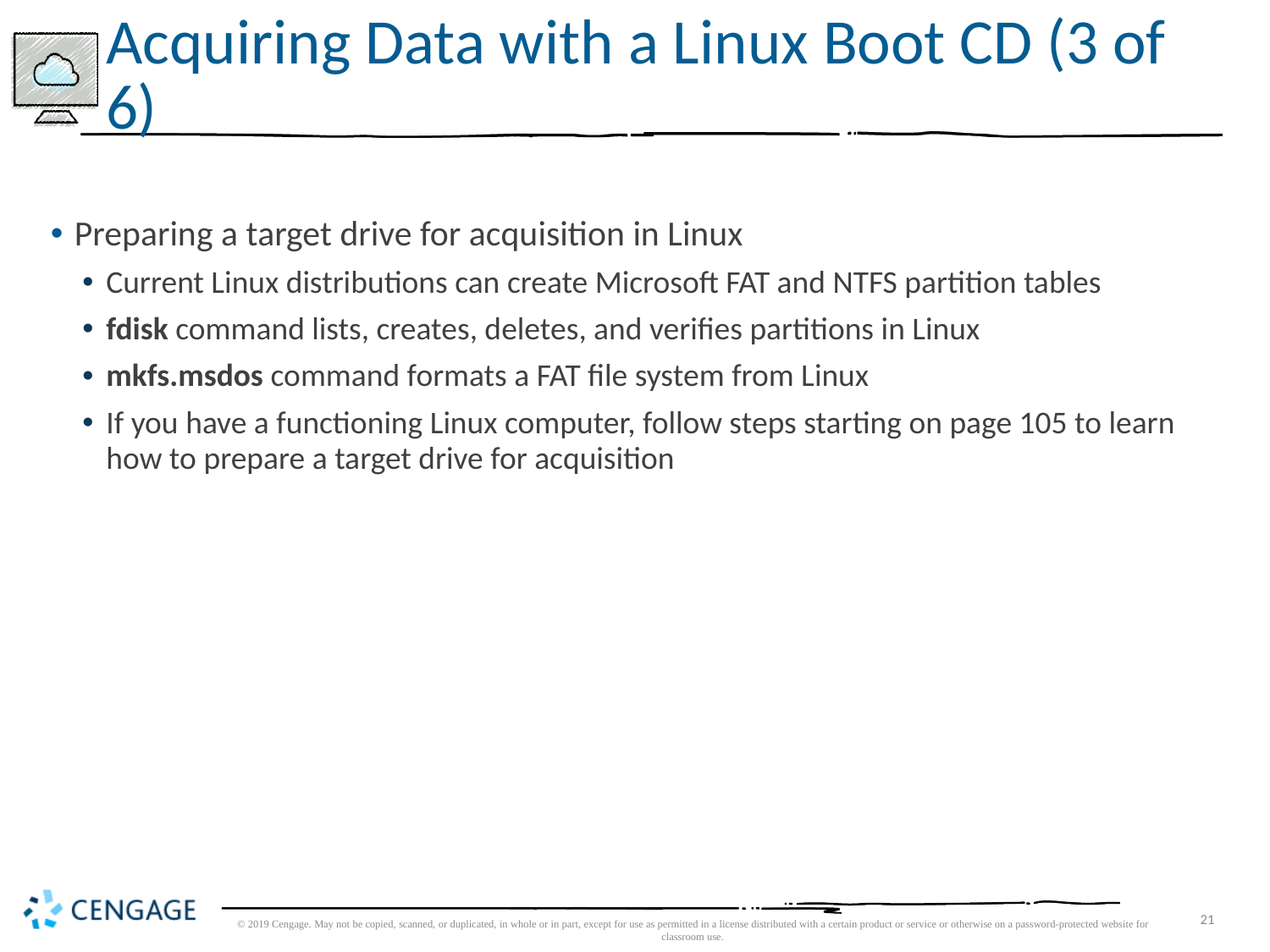

# Acquiring Data with a Linux Boot CD (3 of 6)
Preparing a target drive for acquisition in Linux
Current Linux distributions can create Microsoft FAT and NTFS partition tables
fdisk command lists, creates, deletes, and verifies partitions in Linux
mkfs.msdos command formats a FAT file system from Linux
If you have a functioning Linux computer, follow steps starting on page 105 to learn how to prepare a target drive for acquisition

© 2019 Cengage. May not be copied, scanned, or duplicated, in whole or in part, except for use as permitted in a license distributed with a certain product or service or otherwise on a password-protected website for classroom use.